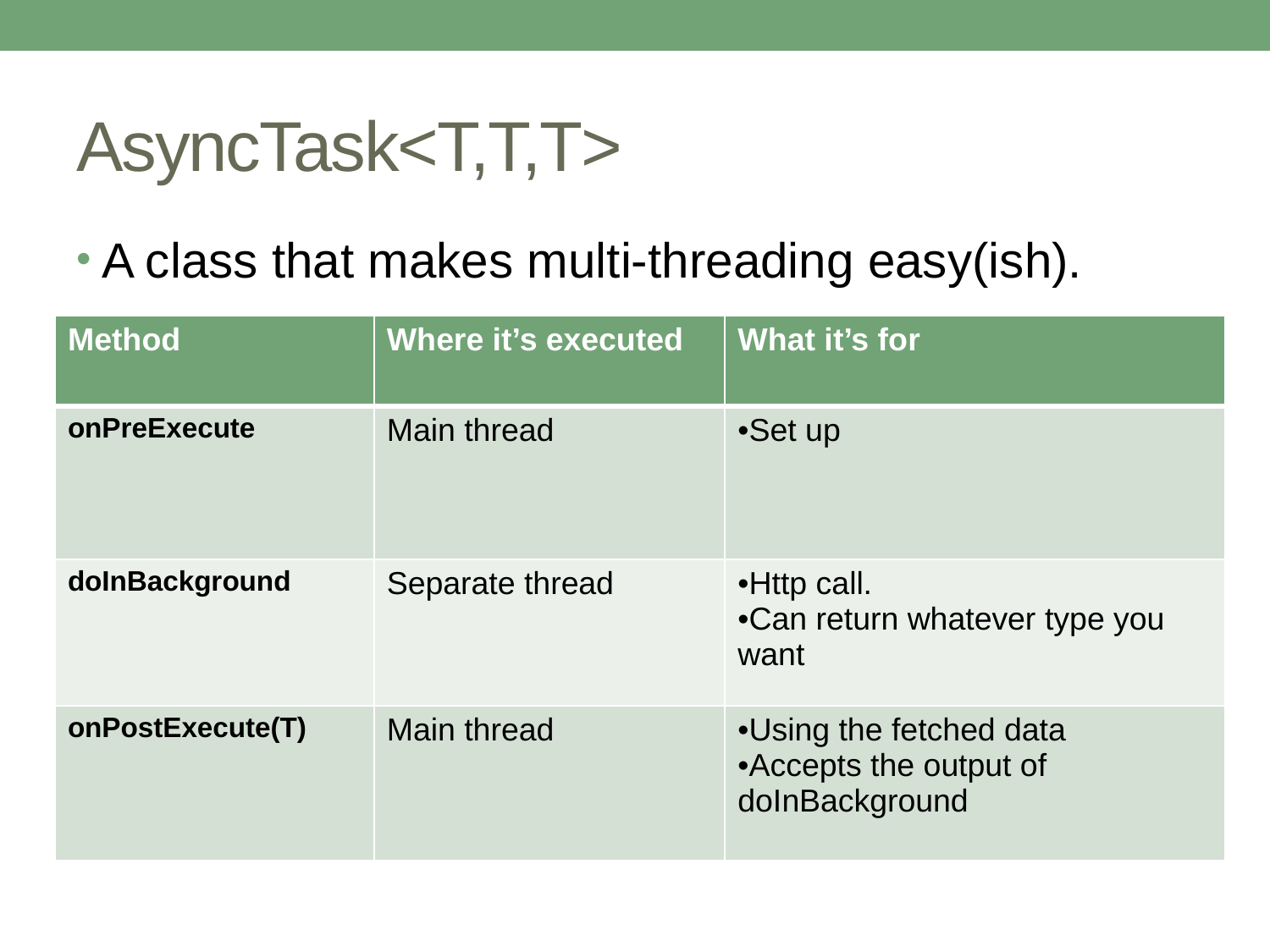

# AsyncTask<T,T,T>
A class that makes multi-threading easy(ish).
| Method | Where it’s executed | What it’s for |
| --- | --- | --- |
| onPreExecute | Main thread | Set up |
| doInBackground | Separate thread | Http call. Can return whatever type you want |
| onPostExecute(T) | Main thread | Using the fetched data Accepts the output of doInBackground |